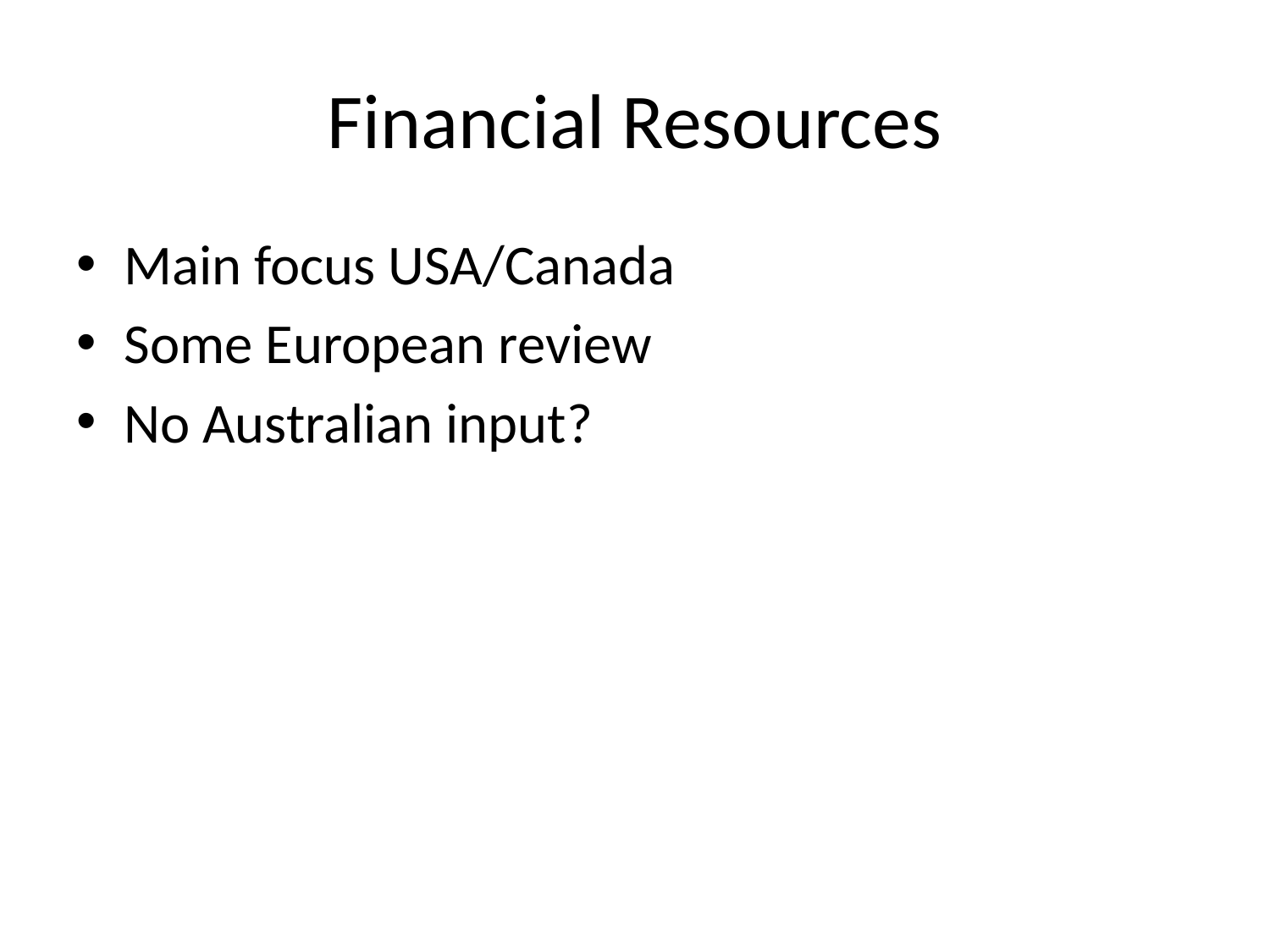

# Financial Resources
Main focus USA/Canada
Some European review
No Australian input?